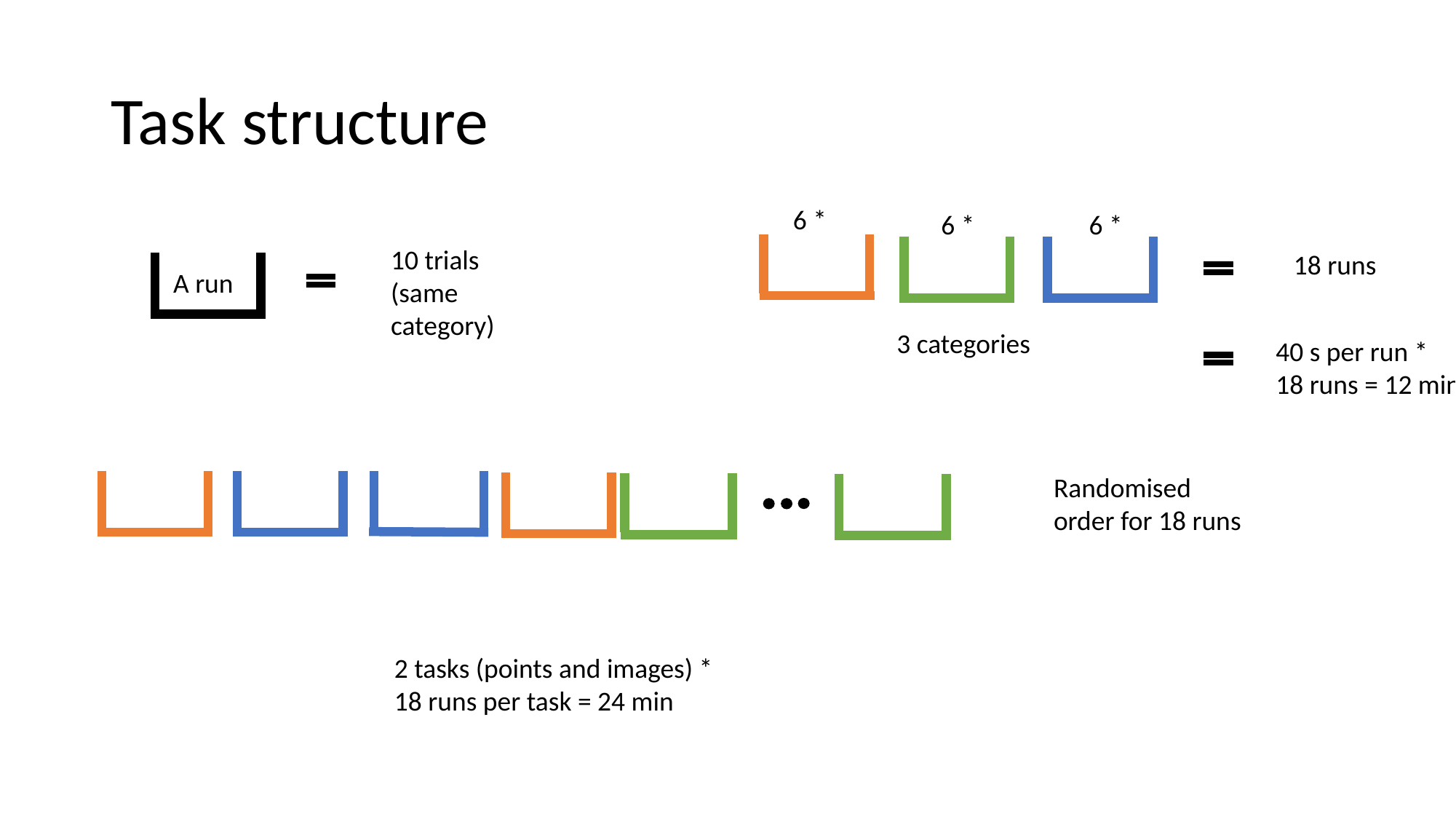

# Task structure
6 *
6 *
6 *
10 trials
(same category)
18 runs

A run

3 categories
40 s per run * 18 runs = 12 min

Randomised order for 18 runs

2 tasks (points and images) * 18 runs per task = 24 min